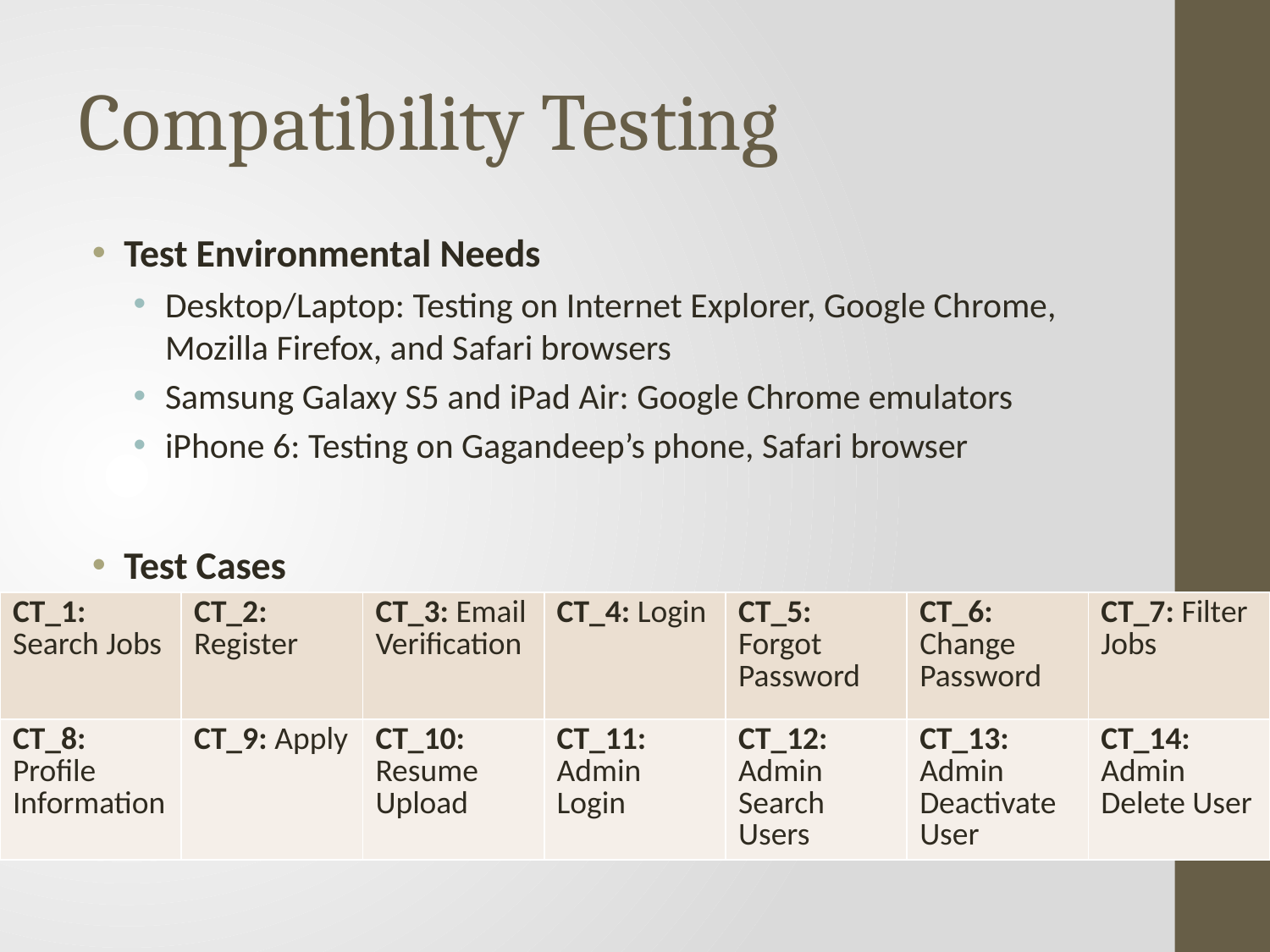

# Compatibility Testing
Test Environmental Needs
Desktop/Laptop: Testing on Internet Explorer, Google Chrome, Mozilla Firefox, and Safari browsers
Samsung Galaxy S5 and iPad Air: Google Chrome emulators
iPhone 6: Testing on Gagandeep’s phone, Safari browser

Test Cases

| CT\_1: Search Jobs | CT\_2: Register | CT\_3: Email Verification | CT\_4: Login | CT\_5: Forgot Password | CT\_6: Change Password | CT\_7: Filter Jobs |
| --- | --- | --- | --- | --- | --- | --- |
| CT\_8: Profile Information | CT\_9: Apply | CT\_10: Resume Upload | CT\_11: Admin Login | CT\_12: Admin Search Users | CT\_13: Admin Deactivate User | CT\_14: Admin Delete User |